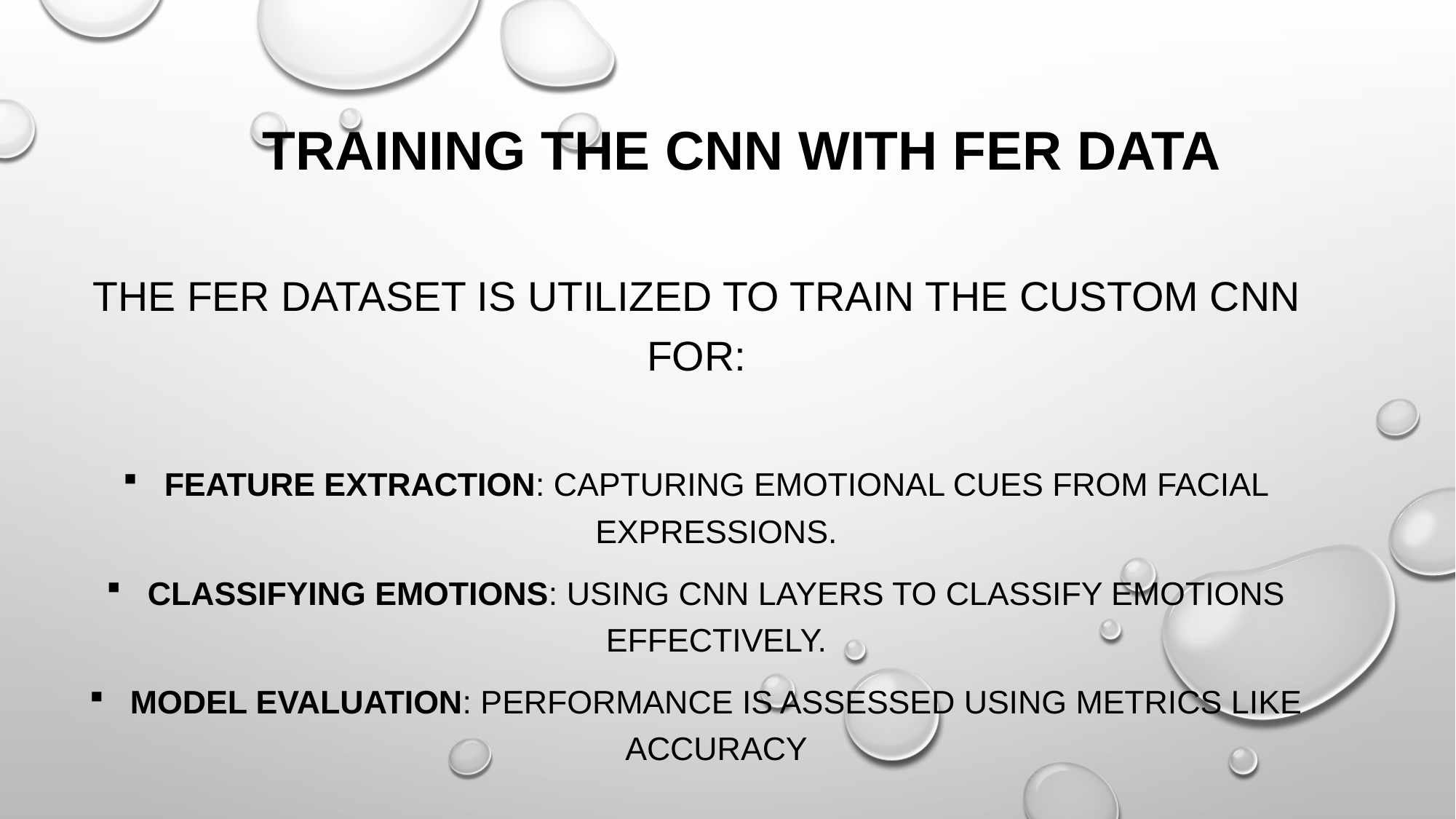

# Training the CNN with FER Data
The FER dataset is utilized to train the custom CNN for:

Feature Extraction: Capturing emotional cues from facial expressions.
Classifying Emotions: Using CNN layers to classify emotions effectively.
Model Evaluation: Performance is assessed using metrics like accuracy